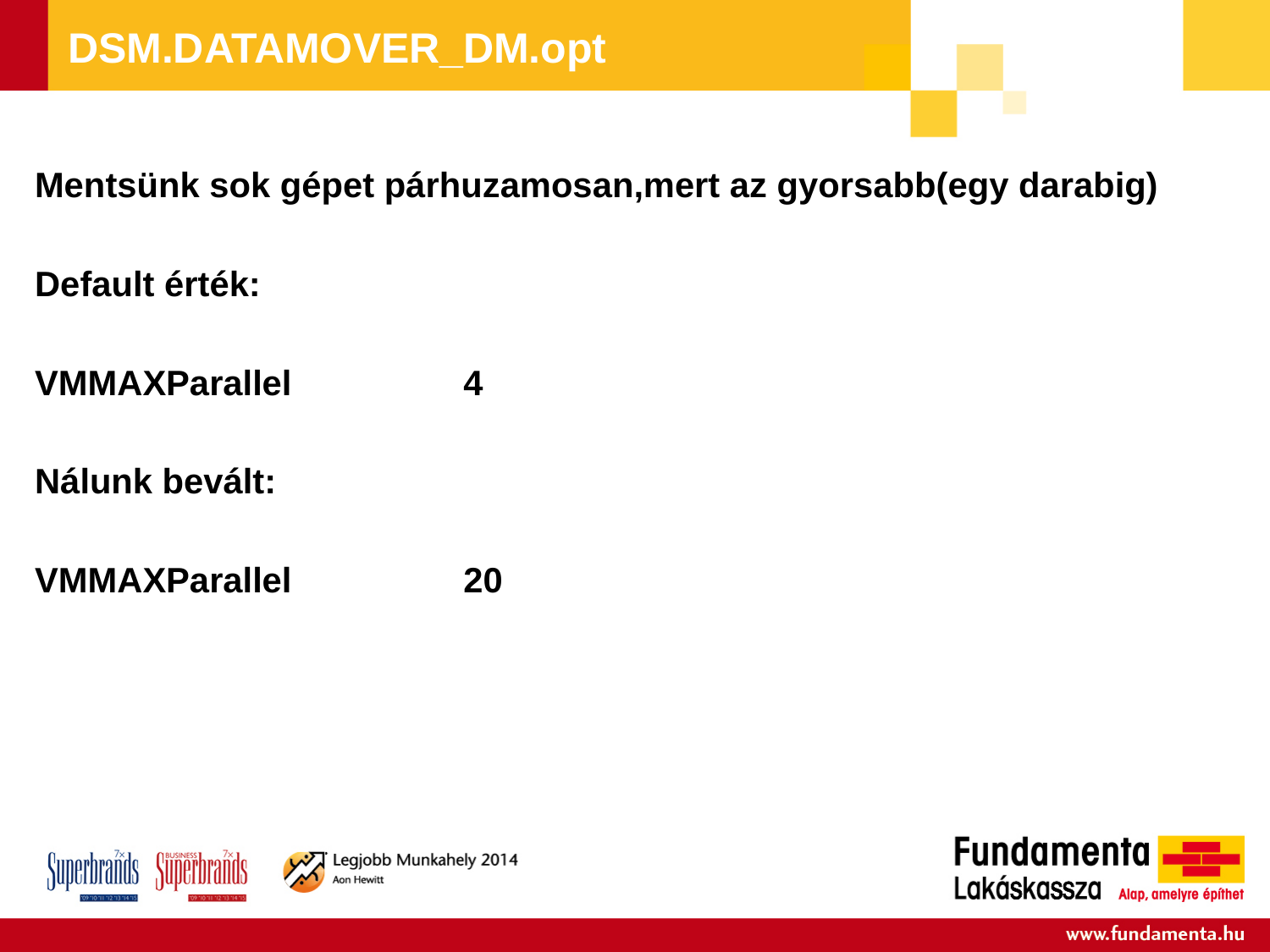

# DSM.DATAMOVER_DM.opt
Mentsünk sok gépet párhuzamosan,mert az gyorsabb(egy darabig)

Default érték:

VMMAXParallel		4

Nálunk bevált:

VMMAXParallel		20